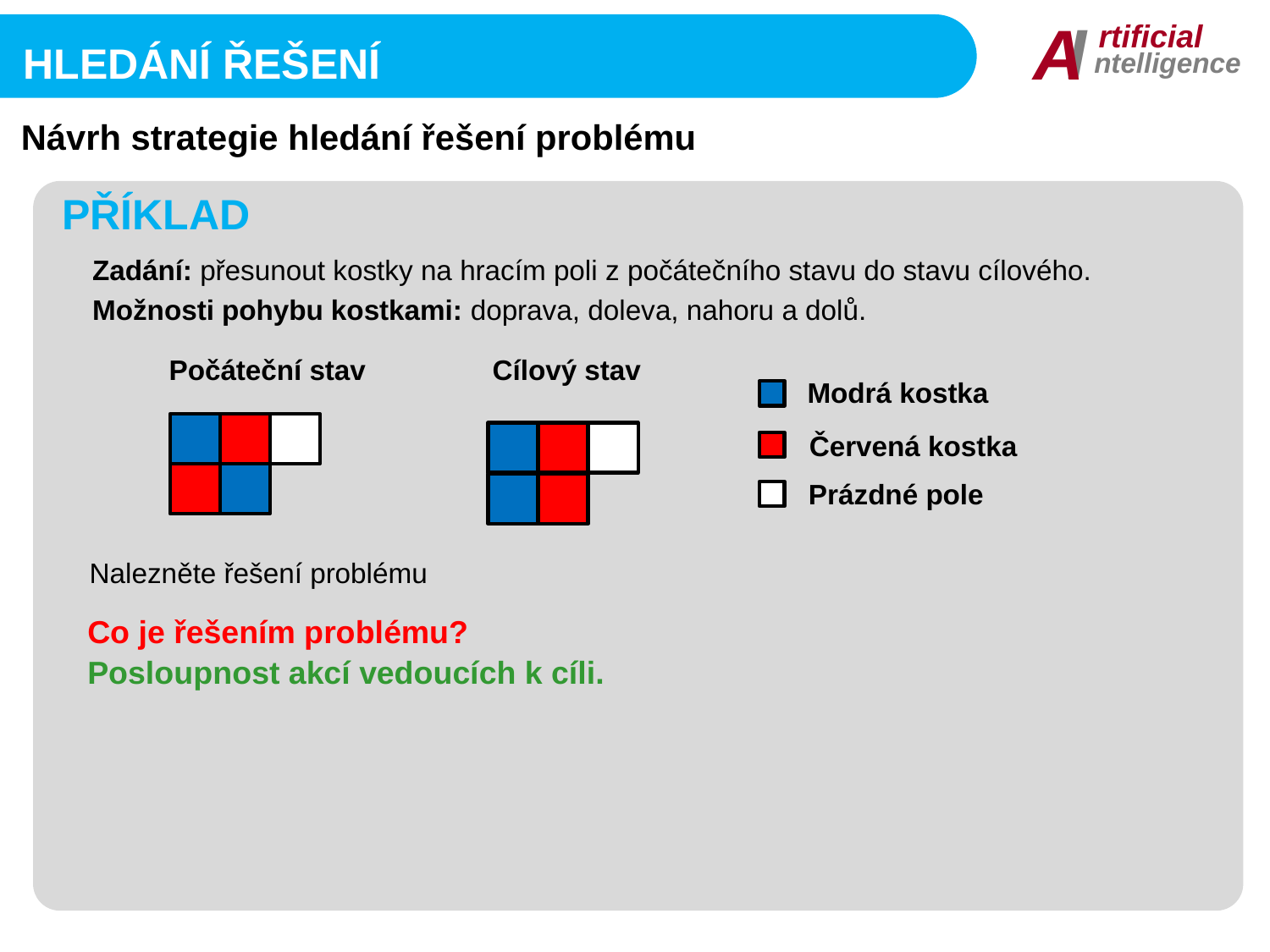

I
A
rtificial
ntelligence

Hledání řešení
Návrh strategie hledání řešení problému
PŘÍKLAD

Zadání: přesunout kostky na hracím poli z počátečního stavu do stavu cílového.
Možnosti pohybu kostkami: doprava, doleva, nahoru a dolů.
Cílový stav
Počáteční stav
Modrá kostka

Červená kostka

Prázdné pole

Nalezněte řešení problému
Co je řešením problému?
Posloupnost akcí vedoucích k cíli.